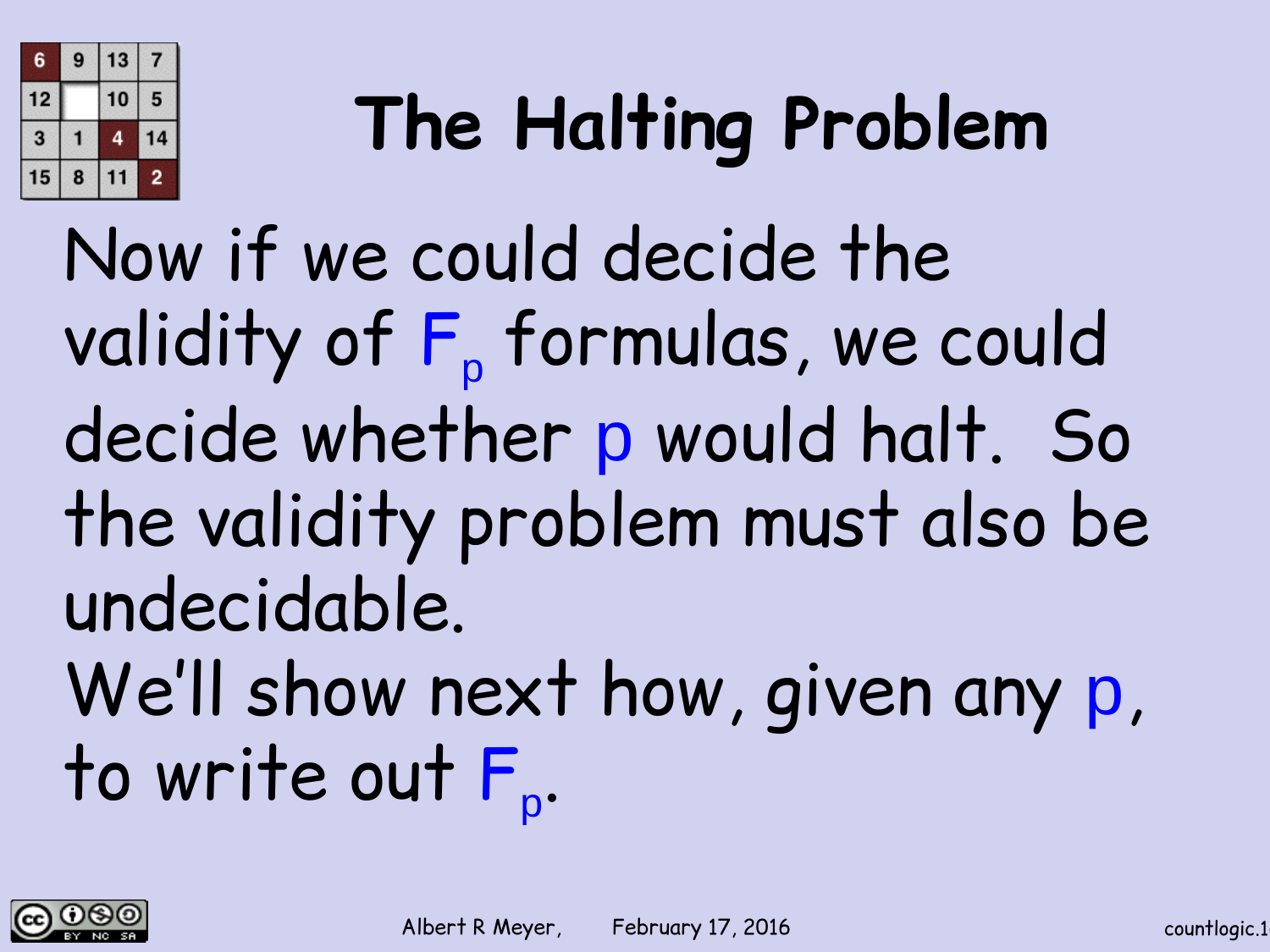

# The Halting Problem
Now if we could decide the validity of Fp formulas, we could decide whether p would halt.  So the validity problem must also be undecidable.
We’ll show next how, given any p, to write out Fp.